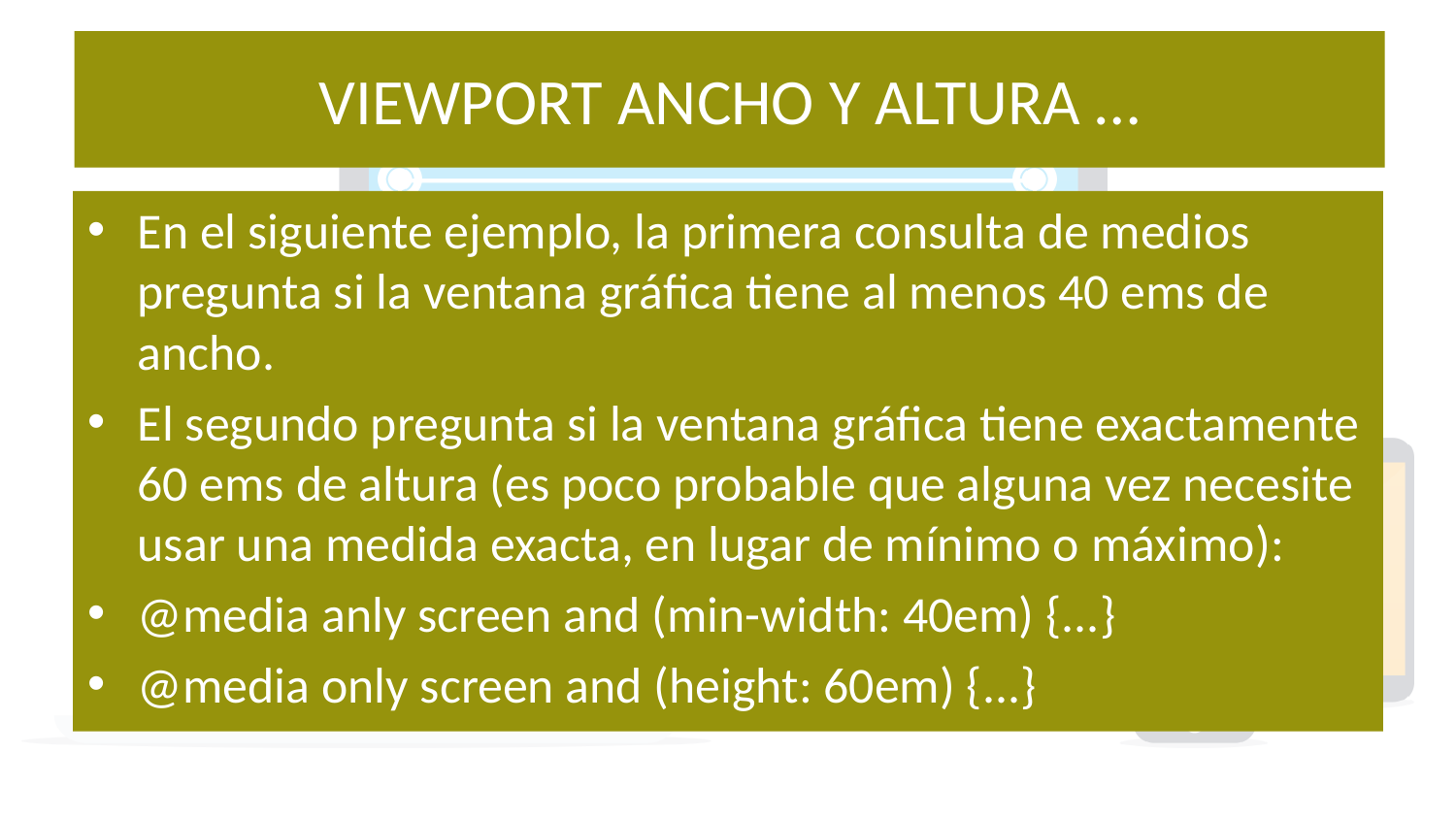

# VIEWPORT ANCHO Y ALTURA …
En el siguiente ejemplo, la primera consulta de medios pregunta si la ventana gráfica tiene al menos 40 ems de ancho.
El segundo pregunta si la ventana gráfica tiene exactamente 60 ems de altura (es poco probable que alguna vez necesite usar una medida exacta, en lugar de mínimo o máximo):
@media anly screen and (min-width: 40em) {...}
@media only screen and (height: 60em) {...}